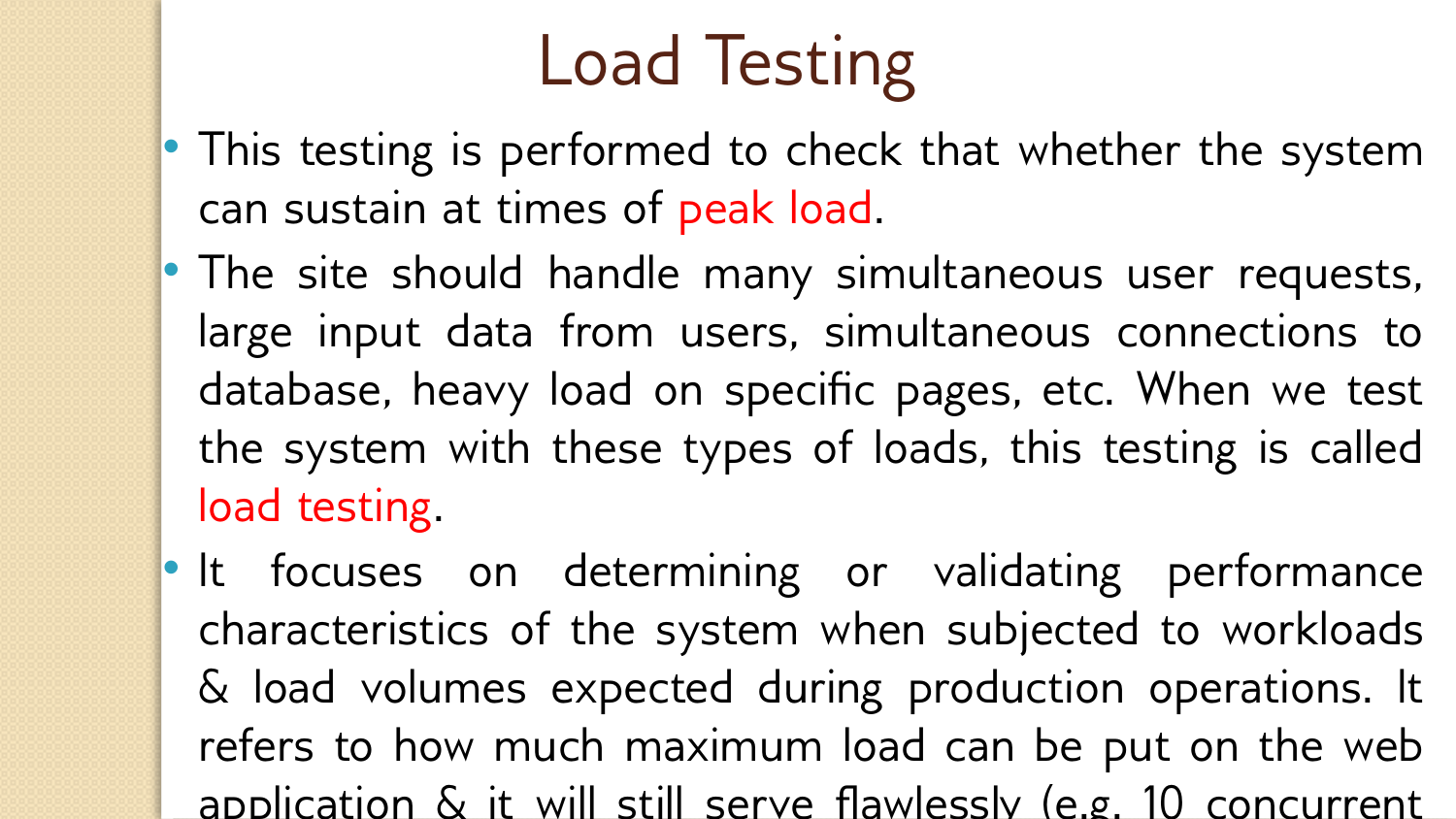

Load Testing
This testing is performed to check that whether the system can sustain at times of peak load.
The site should handle many simultaneous user requests, large input data from users, simultaneous connections to database, heavy load on specific pages, etc. When we test the system with these types of loads, this testing is called load testing.
It focuses on determining or validating performance characteristics of the system when subjected to workloads & load volumes expected during production operations. It refers to how much maximum load can be put on the web application & it will still serve flawlessly (e.g. 10 concurrent users).